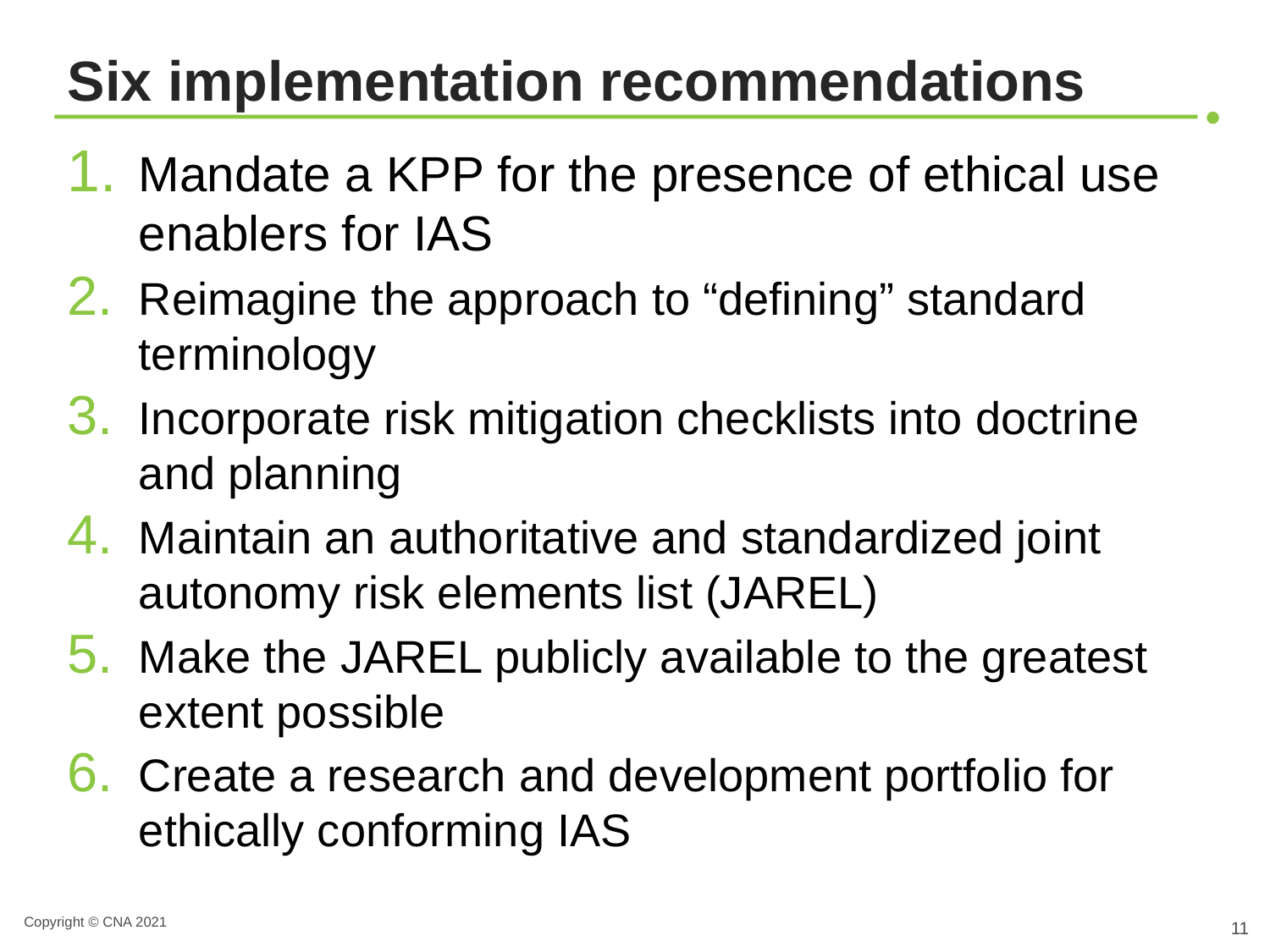

# Six implementation recommendations
Mandate a KPP for the presence of ethical use enablers for IAS
Reimagine the approach to “defining” standard terminology
Incorporate risk mitigation checklists into doctrine and planning
Maintain an authoritative and standardized joint autonomy risk elements list (JAREL)
Make the JAREL publicly available to the greatest extent possible
Create a research and development portfolio for ethically conforming IAS